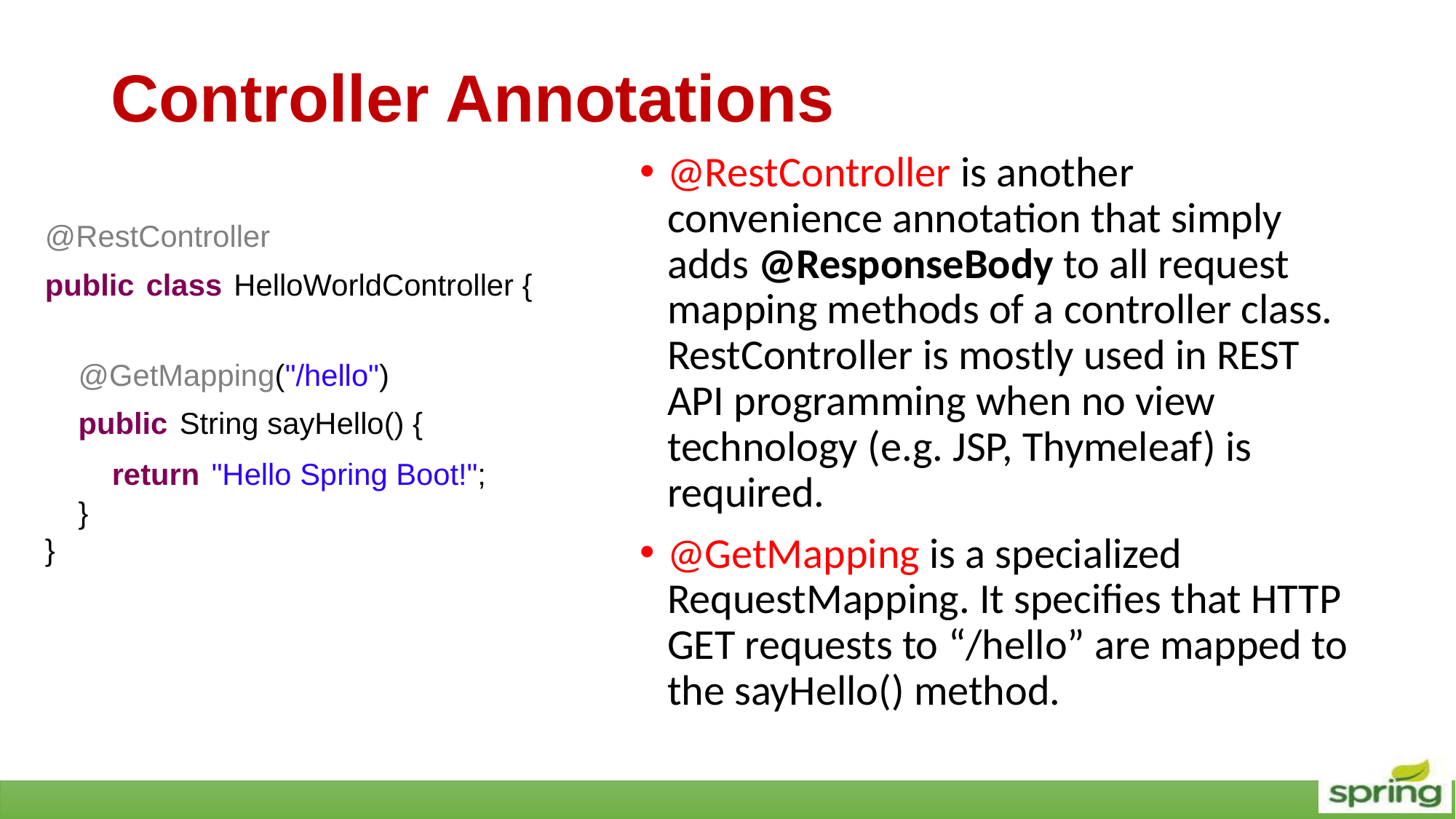

# Controller Annotations
@RestController is another convenience annotation that simply adds @ResponseBody to all request mapping methods of a controller class. RestController is mostly used in REST API programming when no view technology (e.g. JSP, Thymeleaf) is required.
@GetMapping is a specialized RequestMapping. It specifies that HTTP GET requests to “/hello” are mapped to the sayHello() method.
@RestController
public class HelloWorldController {

    @GetMapping("/hello")
    public String sayHello() {
        return "Hello Spring Boot!";
    }
}